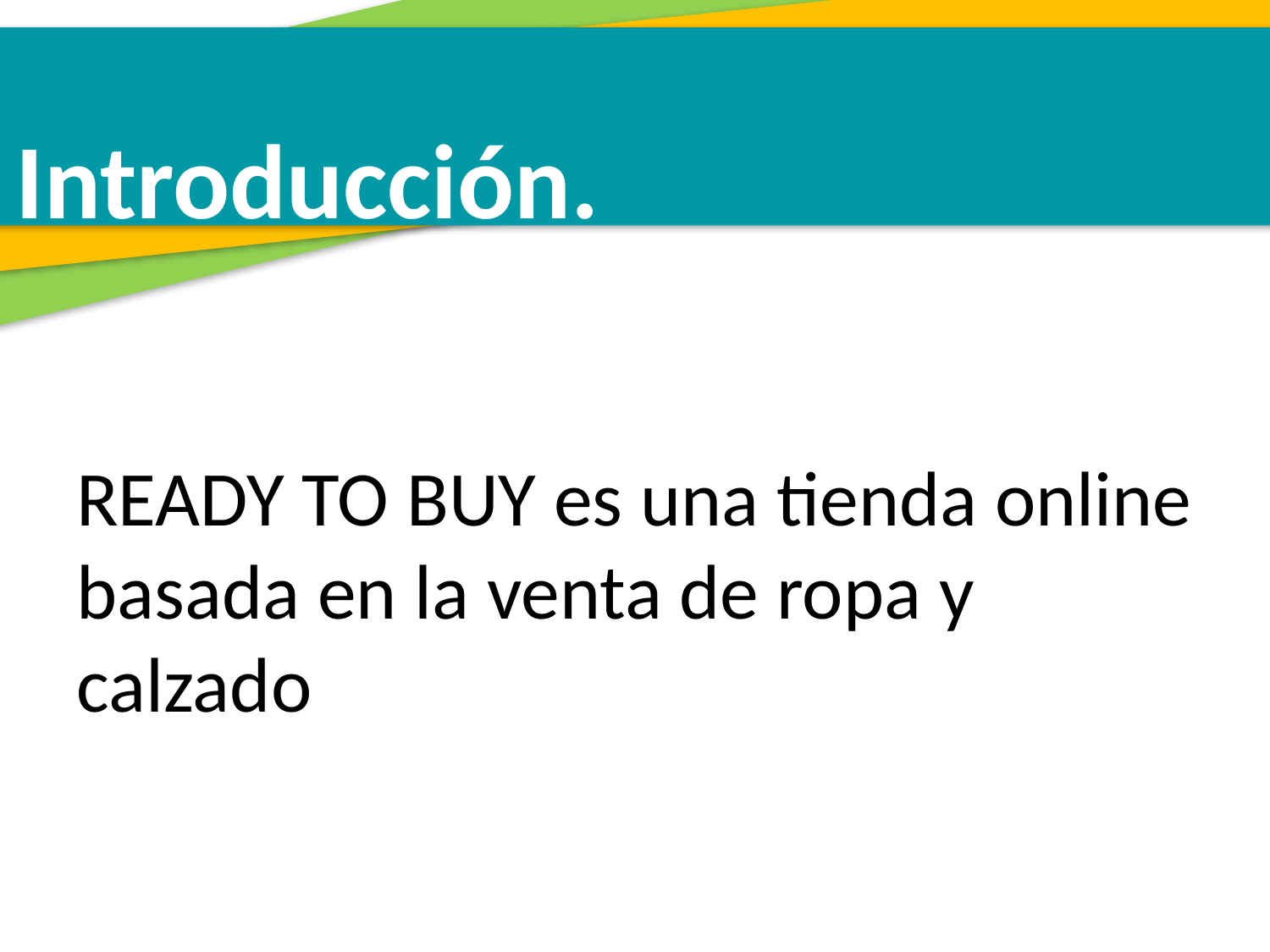

Introducción.
READY TO BUY es una tienda online basada en la venta de ropa y calzado